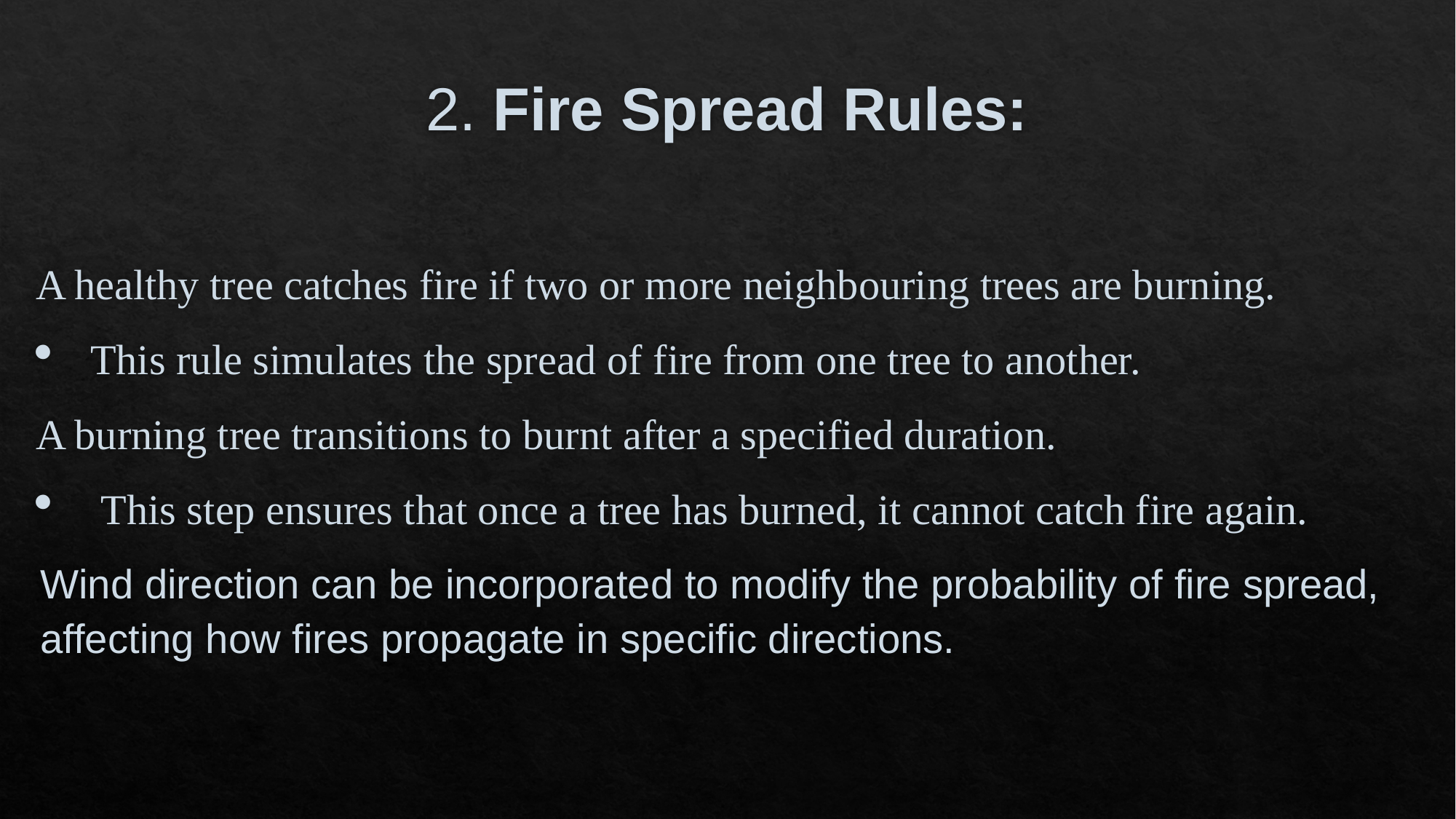

# 2. Fire Spread Rules:
A healthy tree catches fire if two or more neighbouring trees are burning.
This rule simulates the spread of fire from one tree to another.
A burning tree transitions to burnt after a specified duration.
 This step ensures that once a tree has burned, it cannot catch fire again.
Wind direction can be incorporated to modify the probability of fire spread, affecting how fires propagate in specific directions.